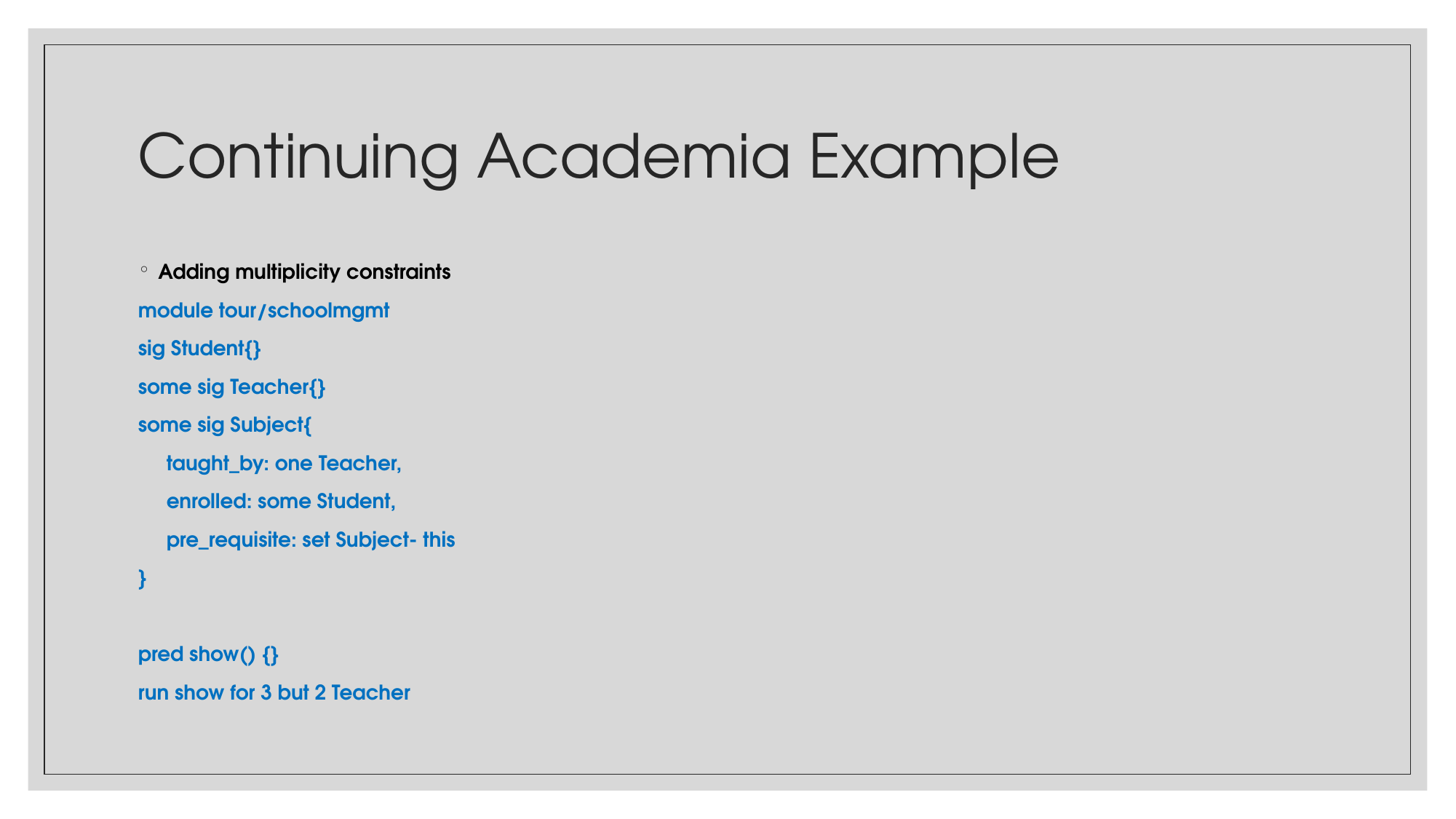

# Continuing Academia Example
Adding multiplicity constraints
module tour/schoolmgmt
sig Student{}
some sig Teacher{}
some sig Subject{
     taught_by: one Teacher,
     enrolled: some Student,
     pre_requisite: set Subject- this
}

pred show() {}
run show for 3 but 2 Teacher